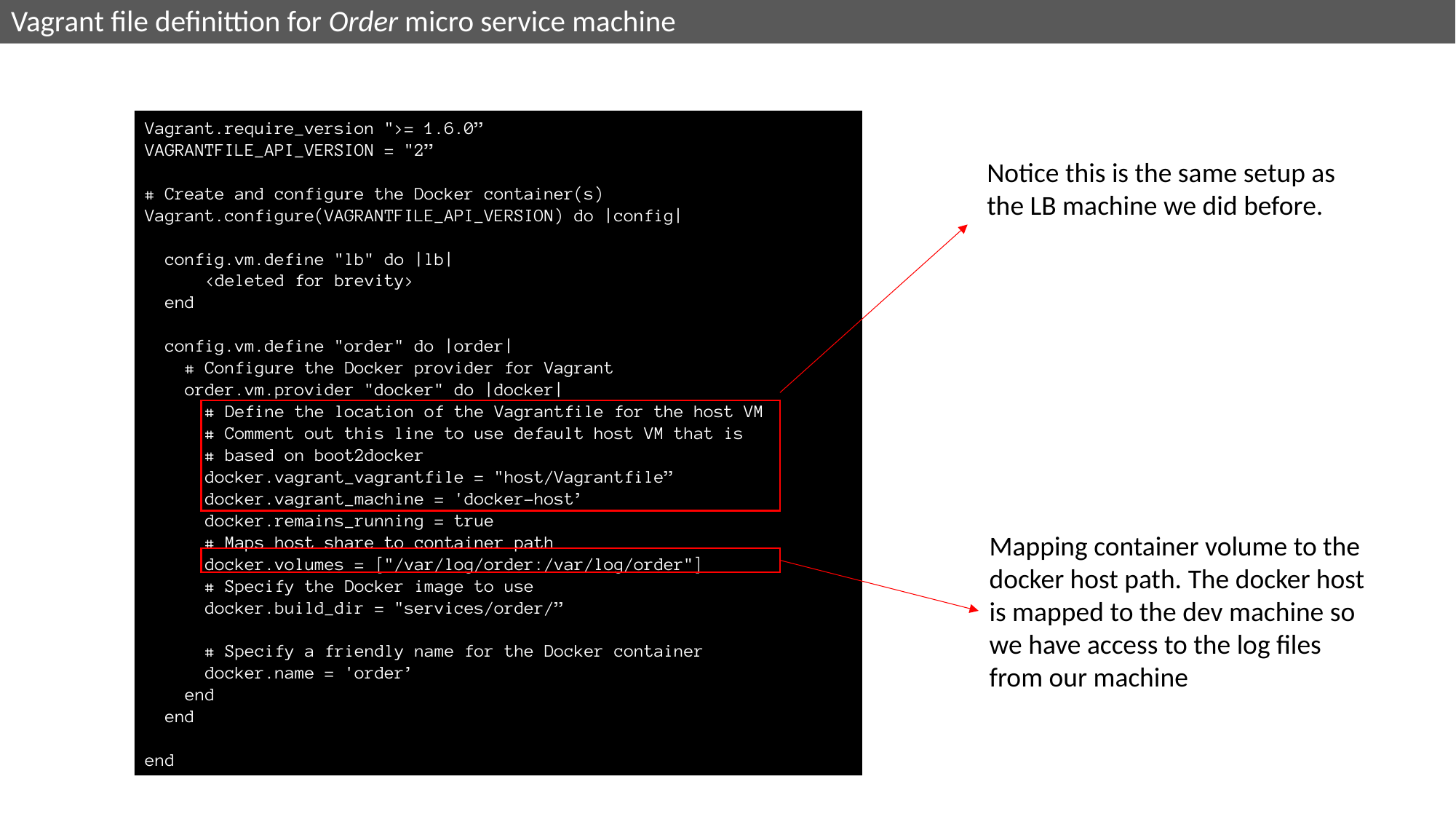

# Vagrant file definittion for Order micro service machine
Vagrant.require_version ">= 1.6.0”
VAGRANTFILE_API_VERSION = "2”

# Create and configure the Docker container(s)
Vagrant.configure(VAGRANTFILE_API_VERSION) do |config|

  config.vm.define "lb" do |lb|
      <deleted for brevity>
  end

  config.vm.define "order" do |order|
    # Configure the Docker provider for Vagrant
    order.vm.provider "docker" do |docker|
      # Define the location of the Vagrantfile for the host VM
      # Comment out this line to use default host VM that is
      # based on boot2docker
      docker.vagrant_vagrantfile = "host/Vagrantfile”
      docker.vagrant_machine = 'docker-host’
      docker.remains_running = true
      # Maps host share to container path
      docker.volumes = ["/var/log/order:/var/log/order"]
      # Specify the Docker image to use
      docker.build_dir = "services/order/”

      # Specify a friendly name for the Docker container
      docker.name = 'order’
    end
  end

end
Notice this is the same setup as the LB machine we did before.

Mapping container volume to the docker host path. The docker host is mapped to the dev machine so we have access to the log files from our machine